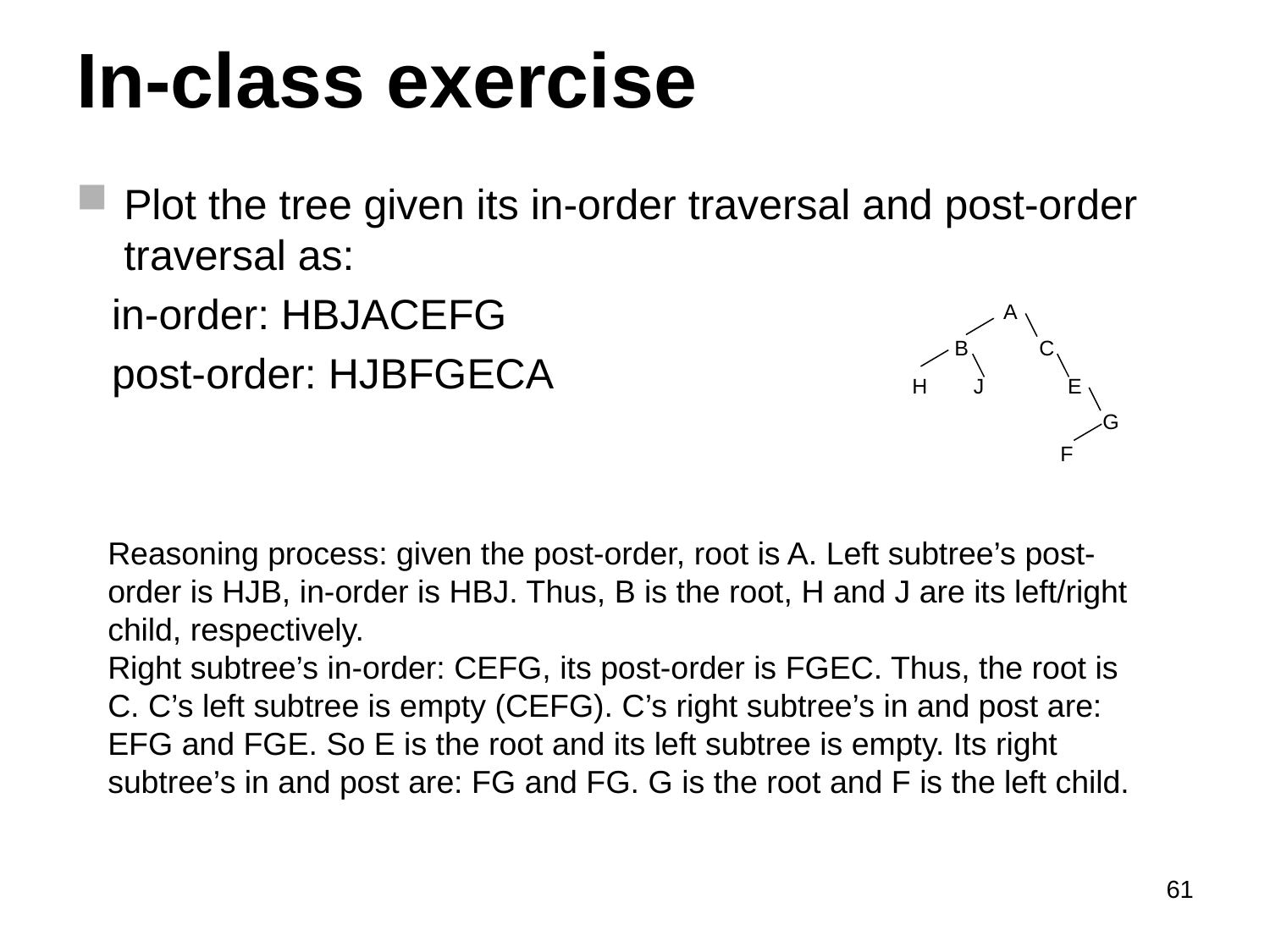

# In-class exercise
Plot the tree given its in-order traversal and post-order traversal as:
   in-order: HBJACEFG
   post-order: HJBFGECA

A
B
C
J
E
H
G
F
Reasoning process: given the post-order, root is A. Left subtree’s post-order is HJB, in-order is HBJ. Thus, B is the root, H and J are its left/right child, respectively.
Right subtree’s in-order: CEFG, its post-order is FGEC. Thus, the root is C. C’s left subtree is empty (CEFG). C’s right subtree’s in and post are: EFG and FGE. So E is the root and its left subtree is empty. Its right subtree’s in and post are: FG and FG. G is the root and F is the left child.

61